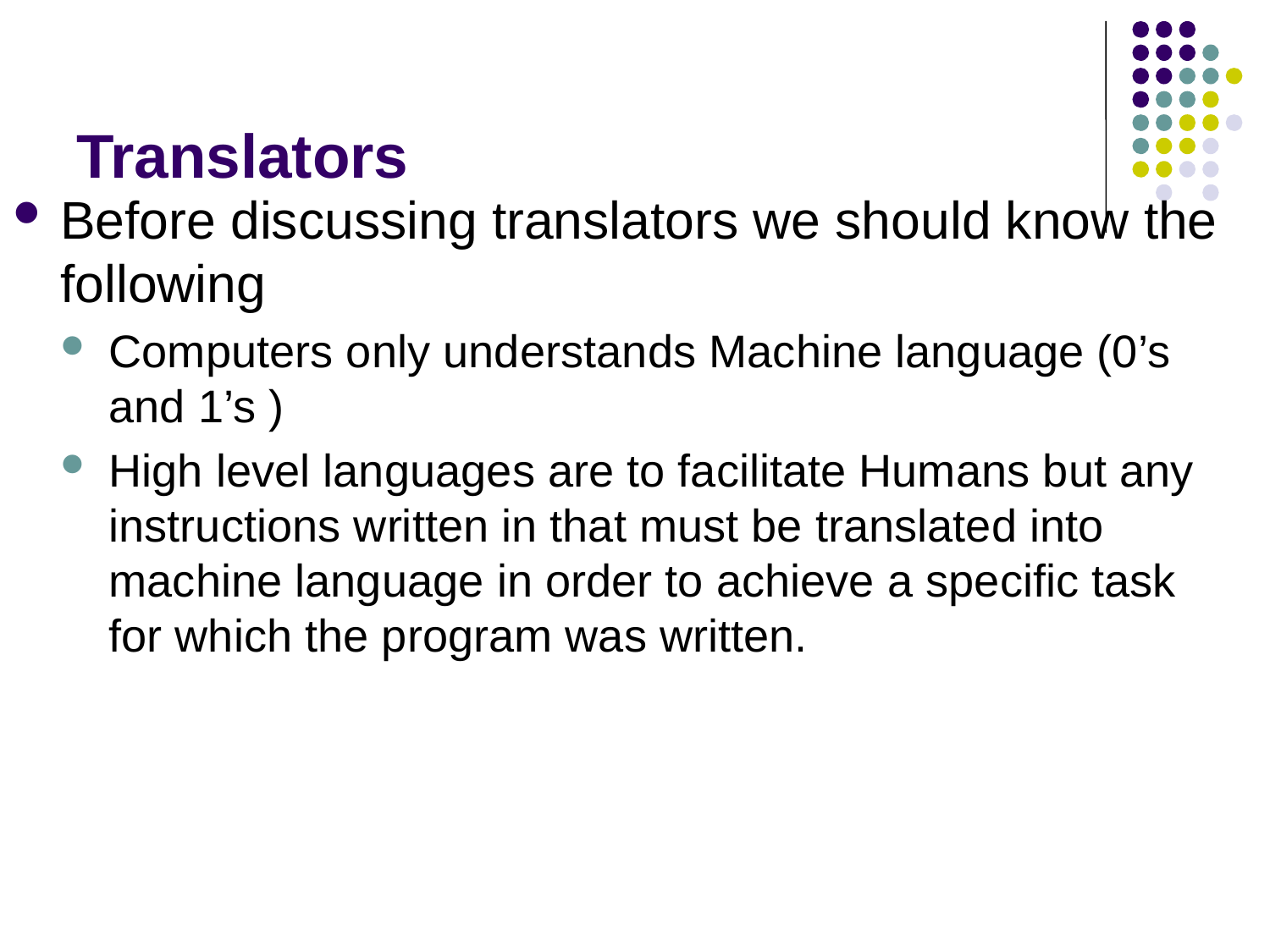

# Translators
Before discussing translators we should know the following
Computers only understands Machine language (0’s and 1’s )
High level languages are to facilitate Humans but any instructions written in that must be translated into machine language in order to achieve a specific task for which the program was written.